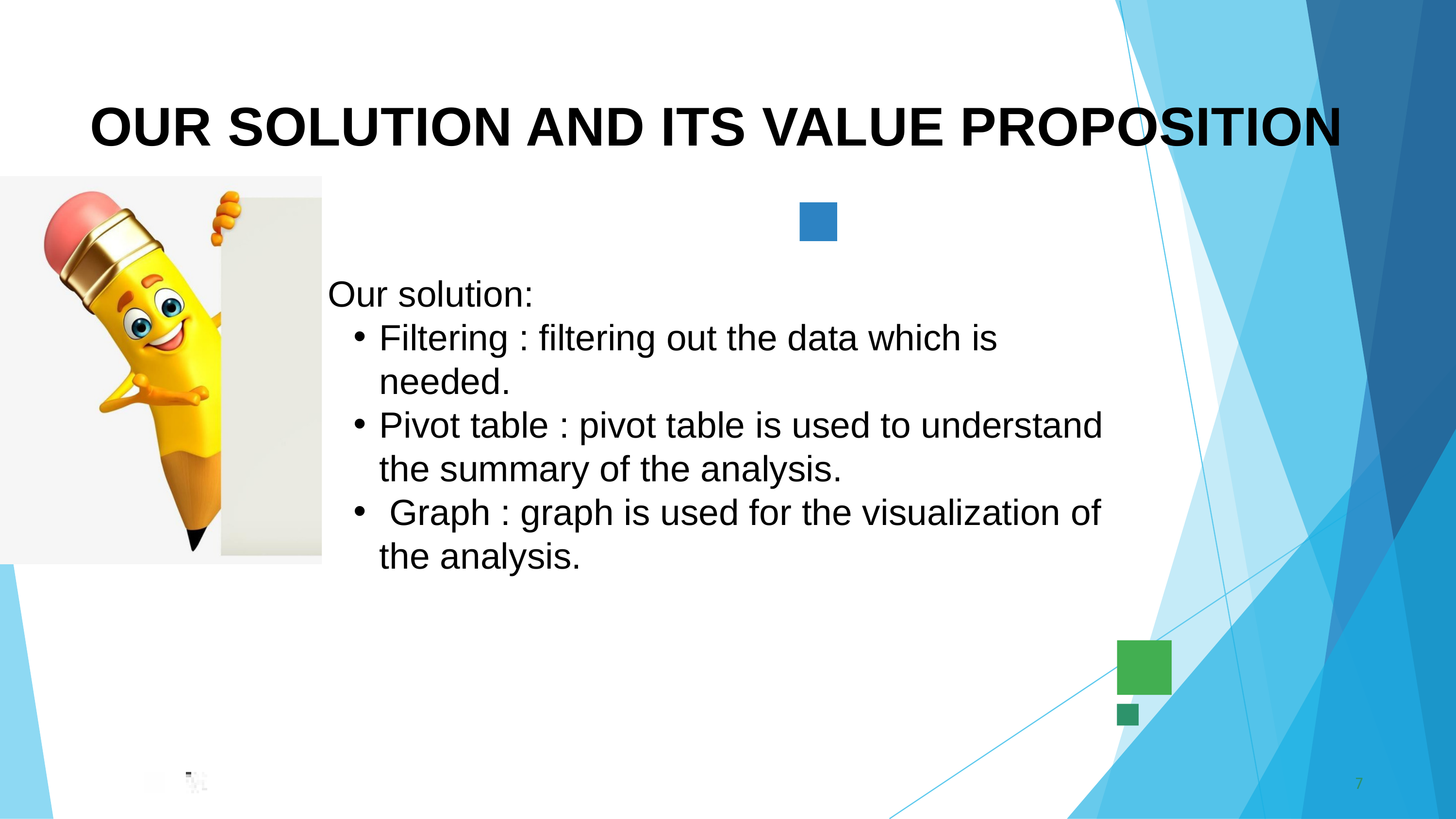

OUR SOLUTION AND ITS VALUE PROPOSITION

Our solution:
Filtering : filtering out the data which is needed.
Pivot table : pivot table is used to understand the summary of the analysis.
 Graph : graph is used for the visualization of the analysis.

7